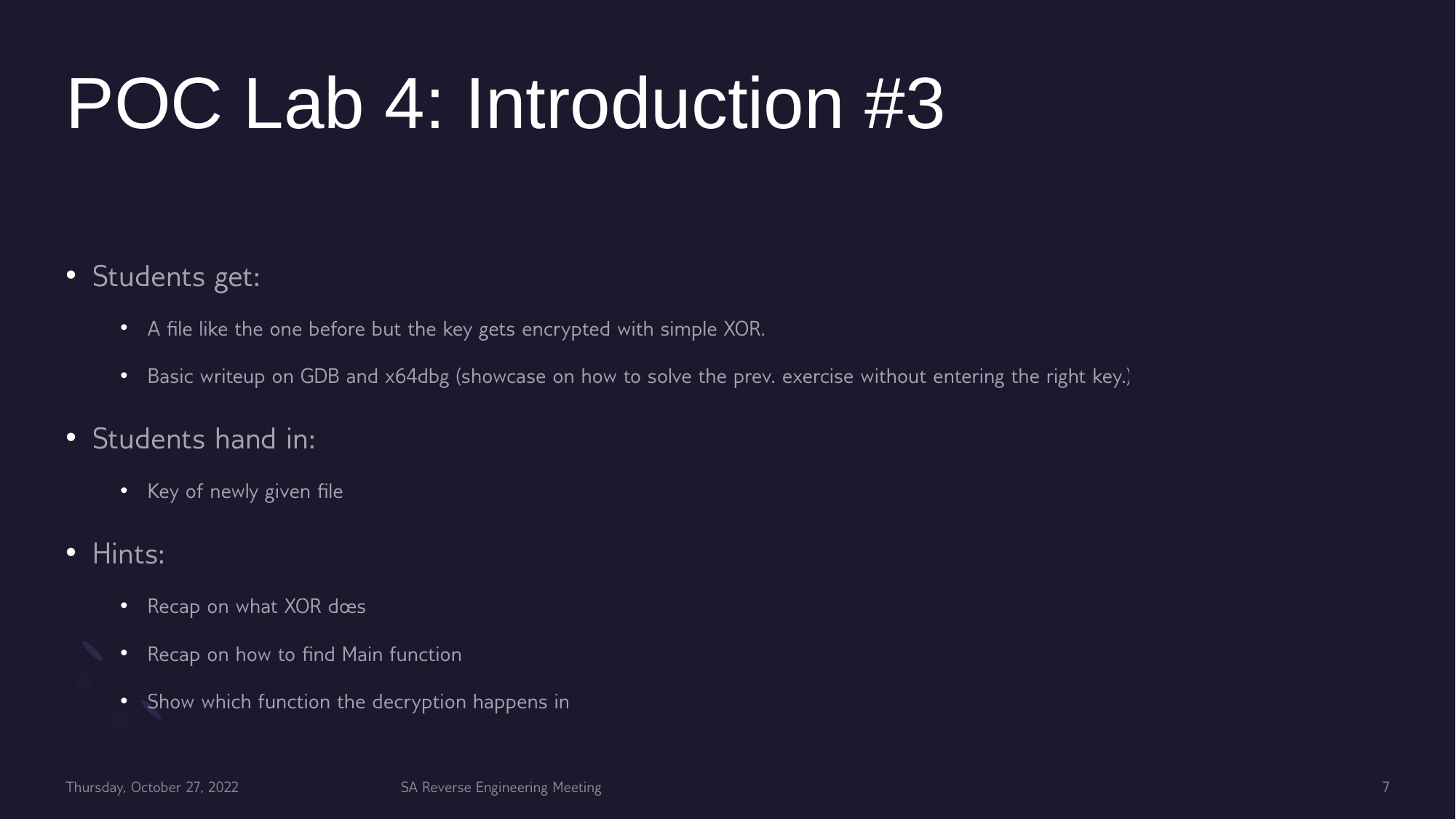

# POC Lab 4: Introduction #3
Students get:
A file like the one before but the key gets encrypted with simple XOR.
Basic writeup on GDB and x64dbg (showcase on how to solve the prev. exercise without entering the right key.)
Students hand in:
Key of newly given file
Hints:
Recap on what XOR does
Recap on how to find Main function
Show which function the decryption happens in

Thursday, October 27, 2022
SA Reverse Engineering Meeting
7